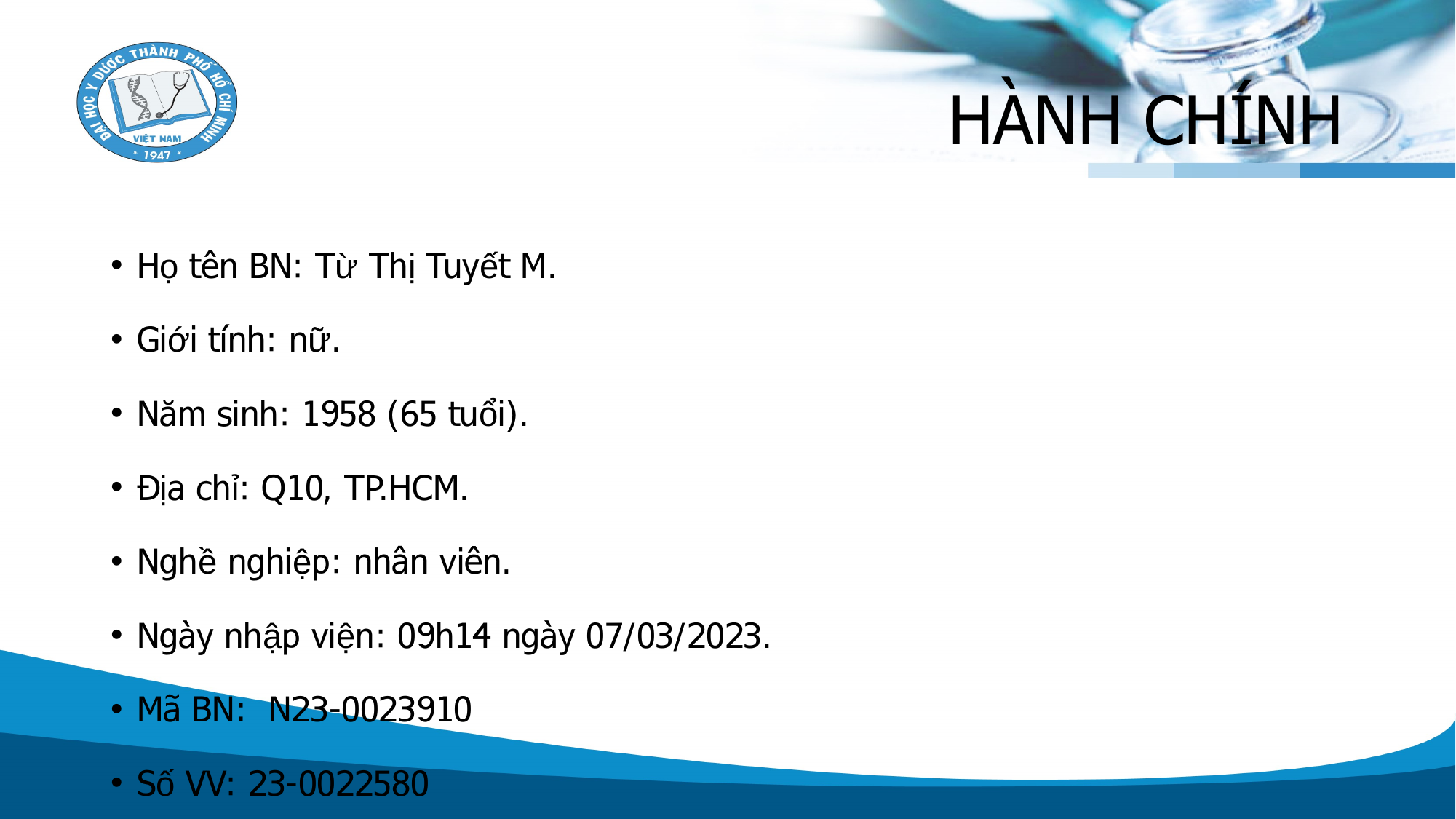

# HÀNH CHÍNH
Họ tên BN: Từ Thị Tuyết M.
Giới tính: nữ.
Năm sinh: 1958 (65 tuổi).
Địa chỉ: Q10, TP.HCM.
Nghề nghiệp: nhân viên.
Ngày nhập viện: 09h14 ngày 07/03/2023.
Mã BN:  N23-0023910
Số VV: 23-0022580